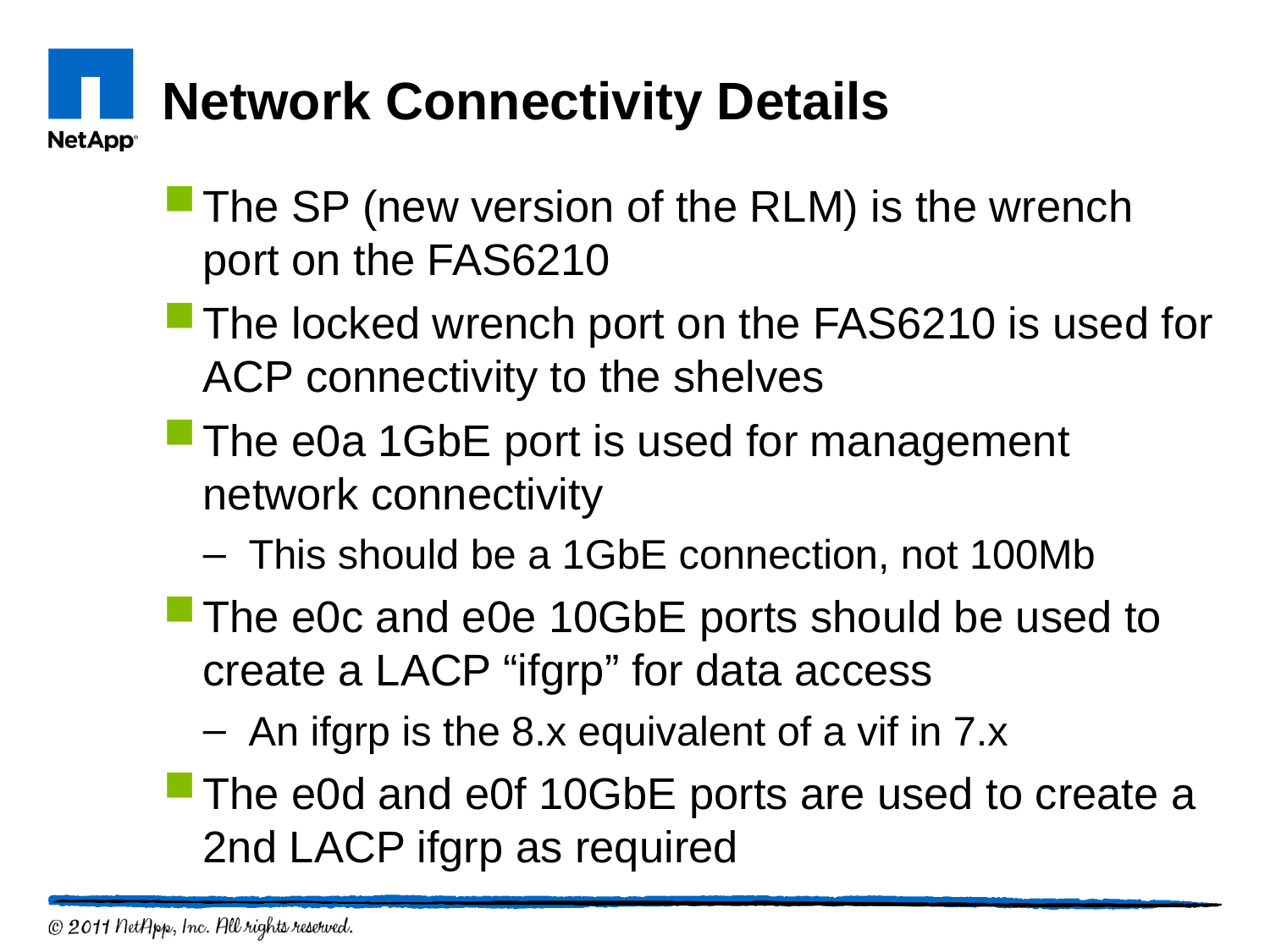

# Network Connectivity Details
The SP (new version of the RLM) is the wrench port on the FAS6210
The locked wrench port on the FAS6210 is used for ACP connectivity to the shelves
The e0a 1GbE port is used for management network connectivity
This should be a 1GbE connection, not 100Mb
The e0c and e0e 10GbE ports should be used to create a LACP “ifgrp” for data access
An ifgrp is the 8.x equivalent of a vif in 7.x
The e0d and e0f 10GbE ports are used to create a 2nd LACP ifgrp as required